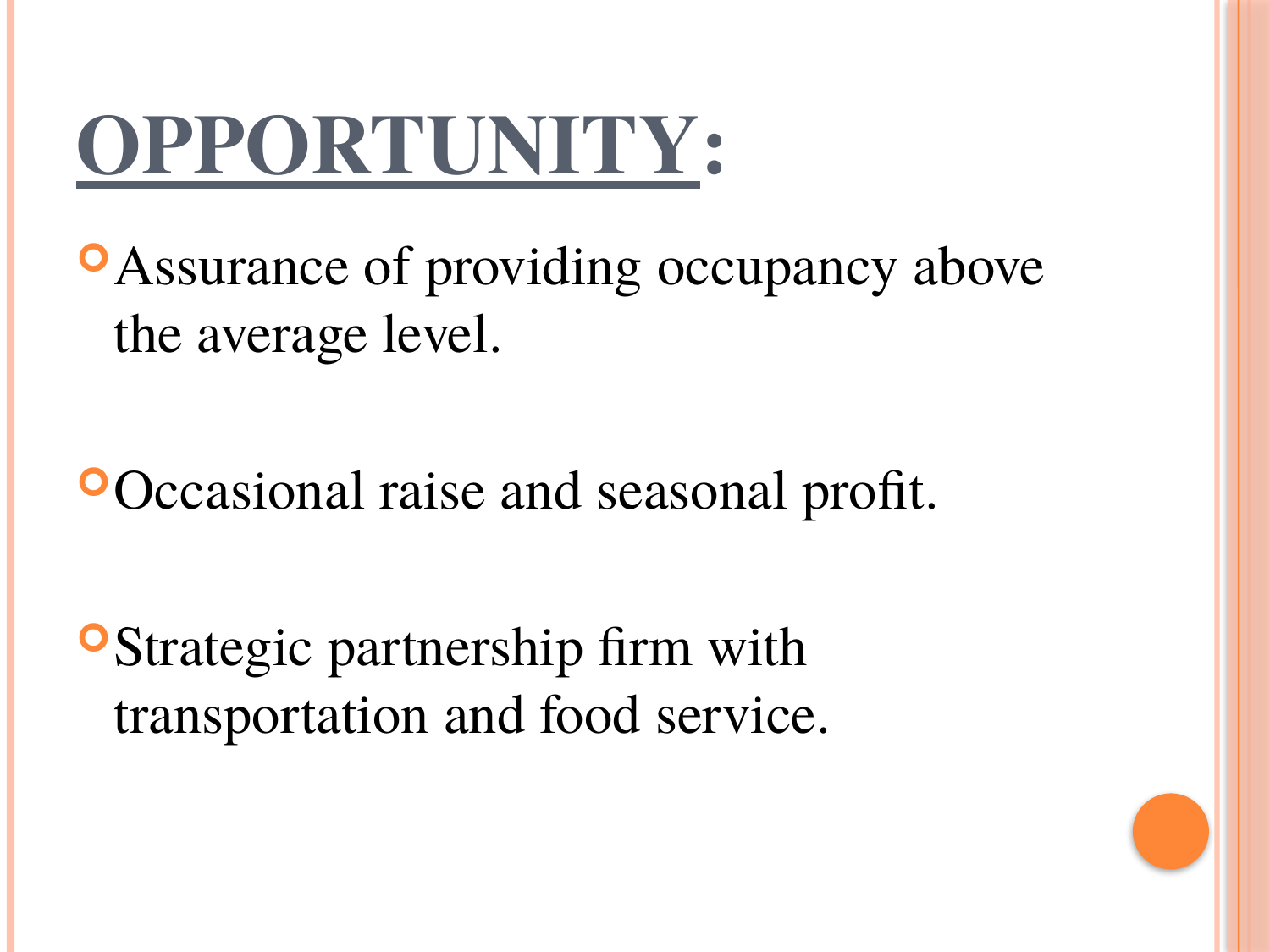

# Opportunity:
Assurance of providing occupancy above the average level.

Occasional raise and seasonal profit.

Strategic partnership firm with transportation and food service.